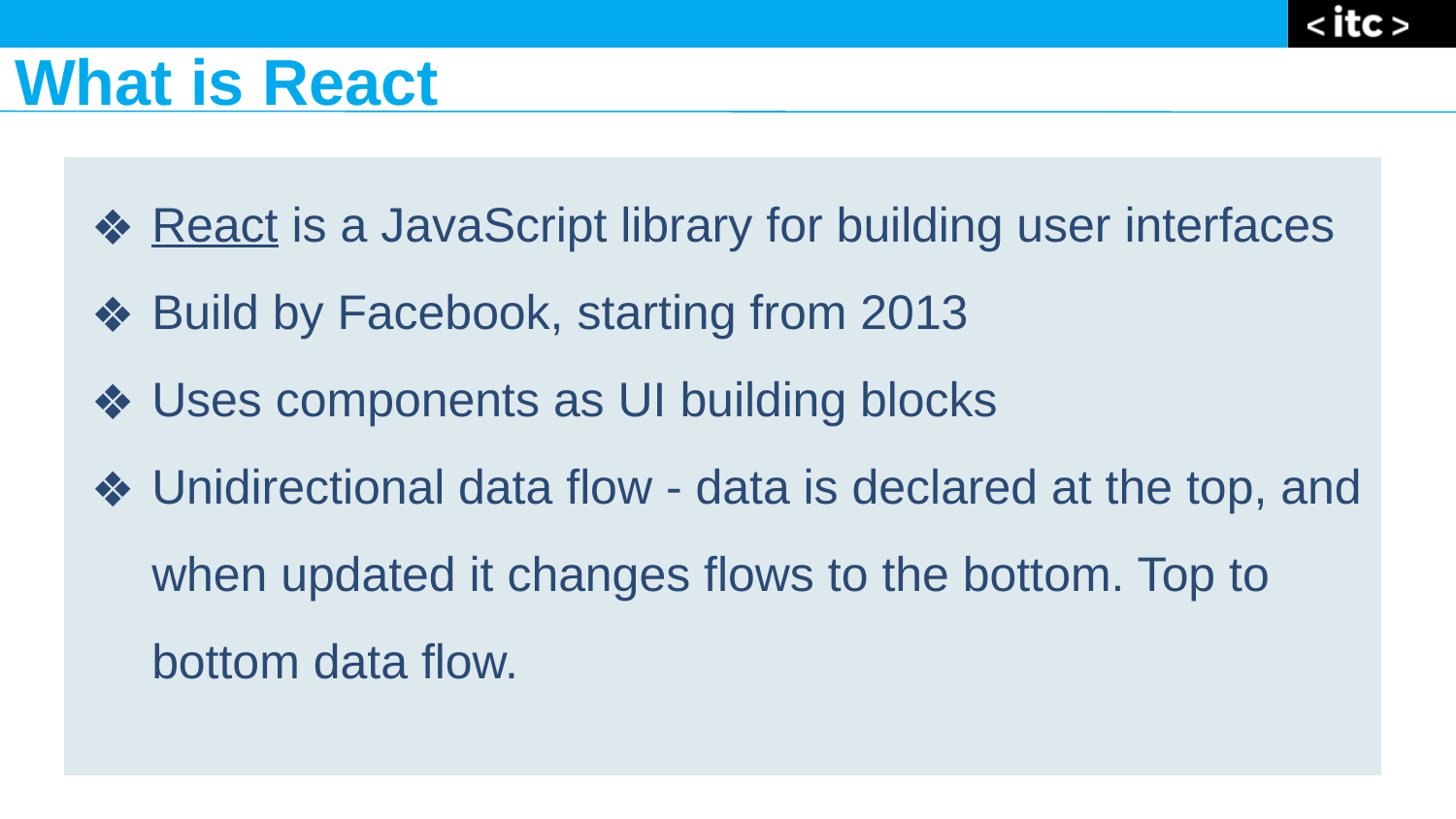

What is React
React is a JavaScript library for building user interfaces
Build by Facebook, starting from 2013
Uses components as UI building blocks
Unidirectional data flow - data is declared at the top, and when updated it changes flows to the bottom. Top to bottom data flow.